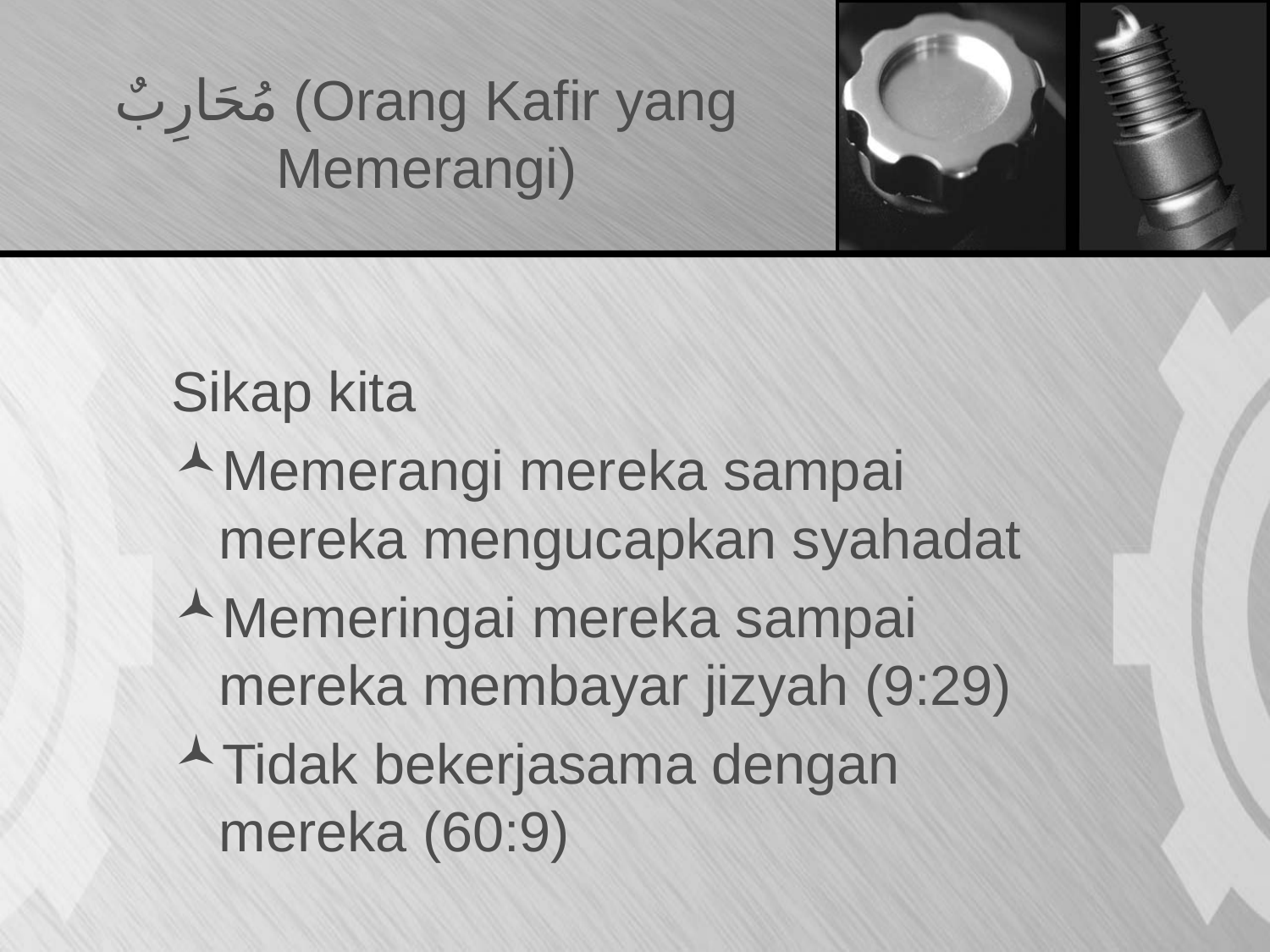

# مُحَارِبٌ (Orang Kafir yang Memerangi)
Sikap kita
Memerangi mereka sampai mereka mengucapkan syahadat
Memeringai mereka sampai mereka membayar jizyah (9:29)
Tidak bekerjasama dengan mereka (60:9)